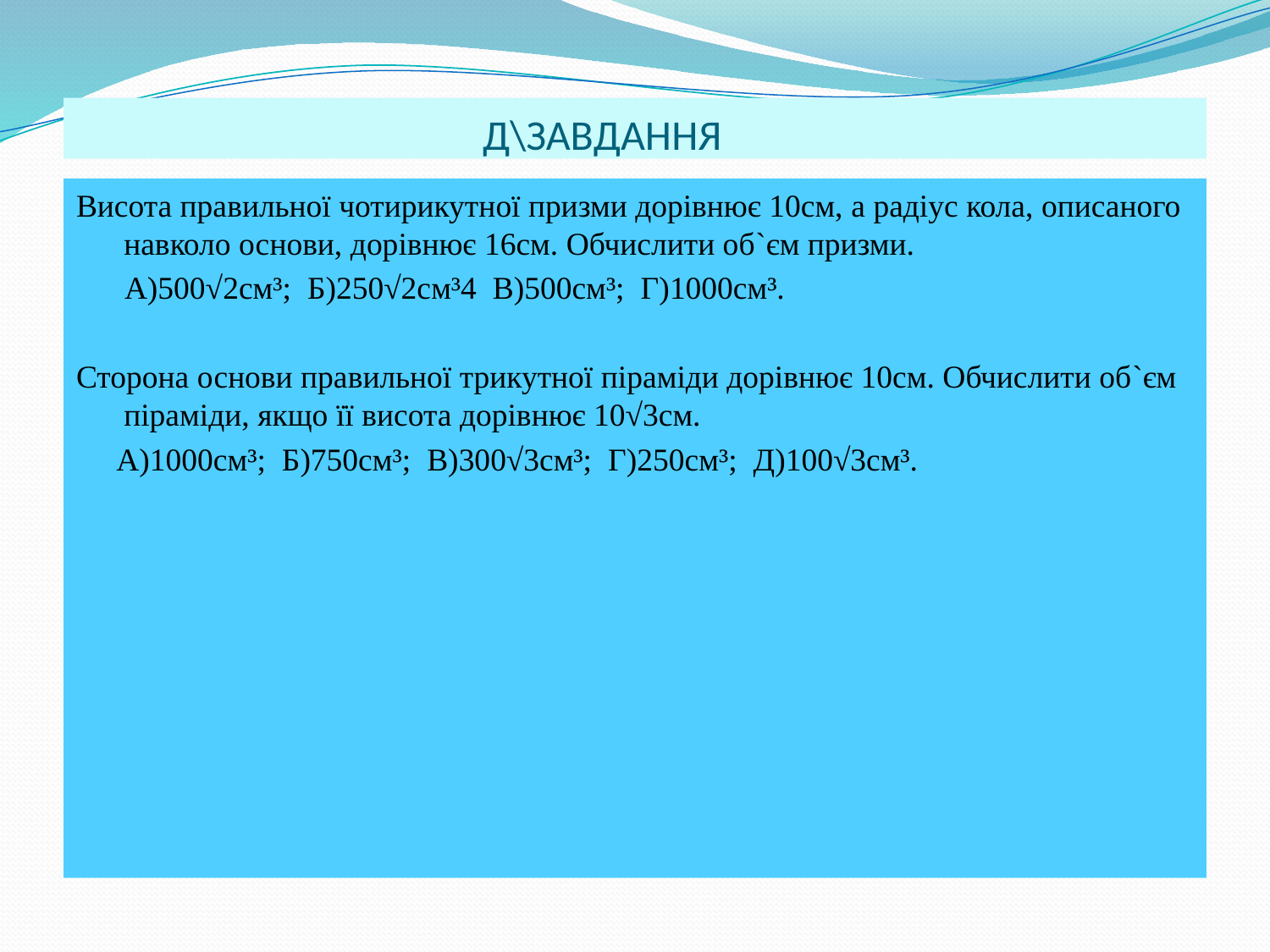

# Д\ЗАВДАННЯ
Висота правильної чотирикутної призми дорівнює 10см, а радіус кола, описаного навколо основи, дорівнює 16см. Обчислити об`єм призми.
      А)500√2см³;  Б)250√2см³4  В)500см³;  Г)1000см³.

Сторона основи правильної трикутної піраміди дорівнює 10см. Обчислити об`єм піраміди, якщо її висота дорівнює 10√3см.
     А)1000см³;  Б)750см³;  В)300√3см³;  Г)250см³;  Д)100√3см³.